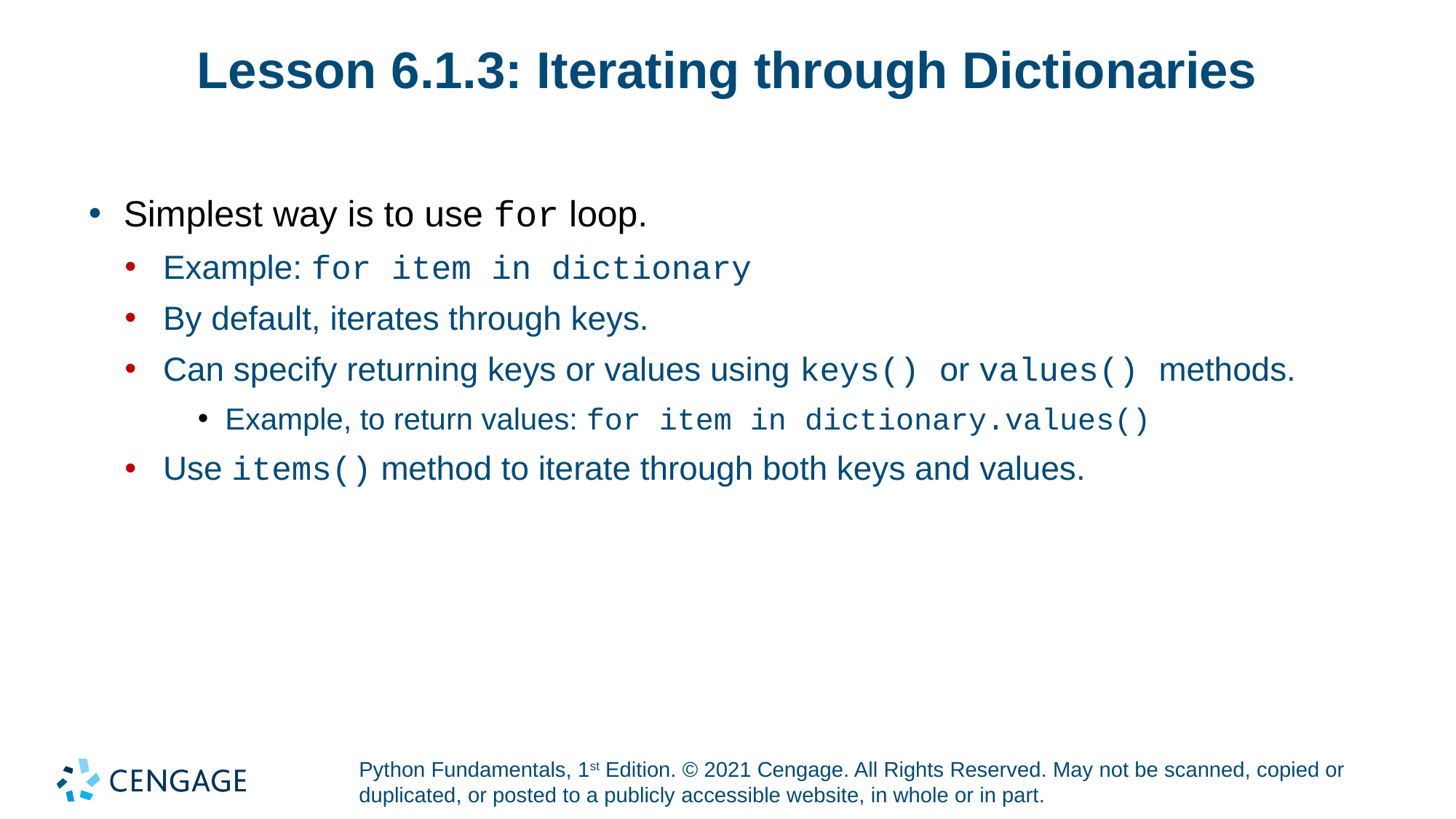

# Lesson 6.1.3: Iterating through Dictionaries
Simplest way is to use for loop.
Example: for item in dictionary
By default, iterates through keys.
Can specify returning keys or values using keys() or values() methods.
Example, to return values: for item in dictionary.values()
Use items() method to iterate through both keys and values.